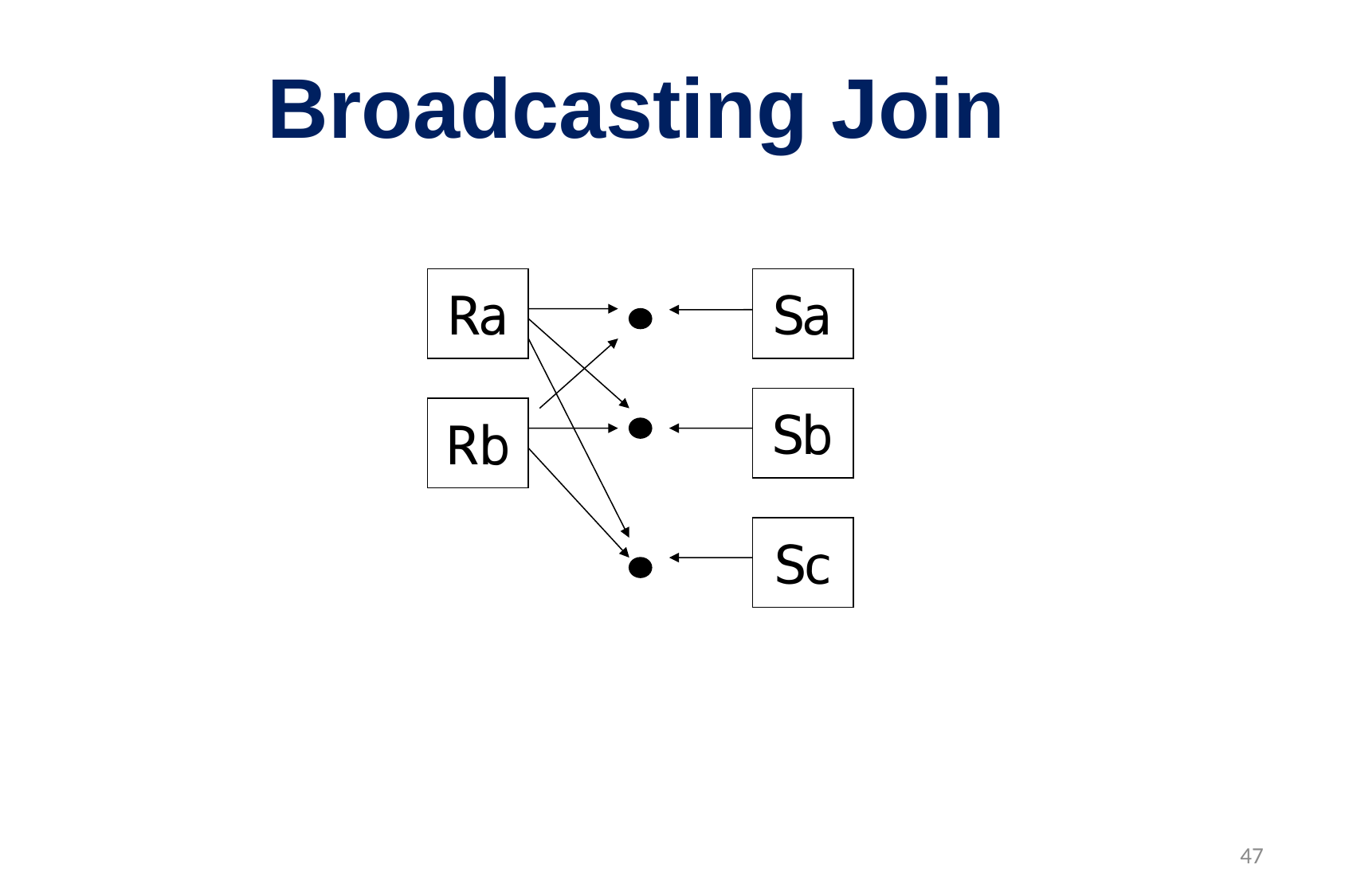

# Broadcasting Join
Ra
Sa

Sb
Rb

Sc

47